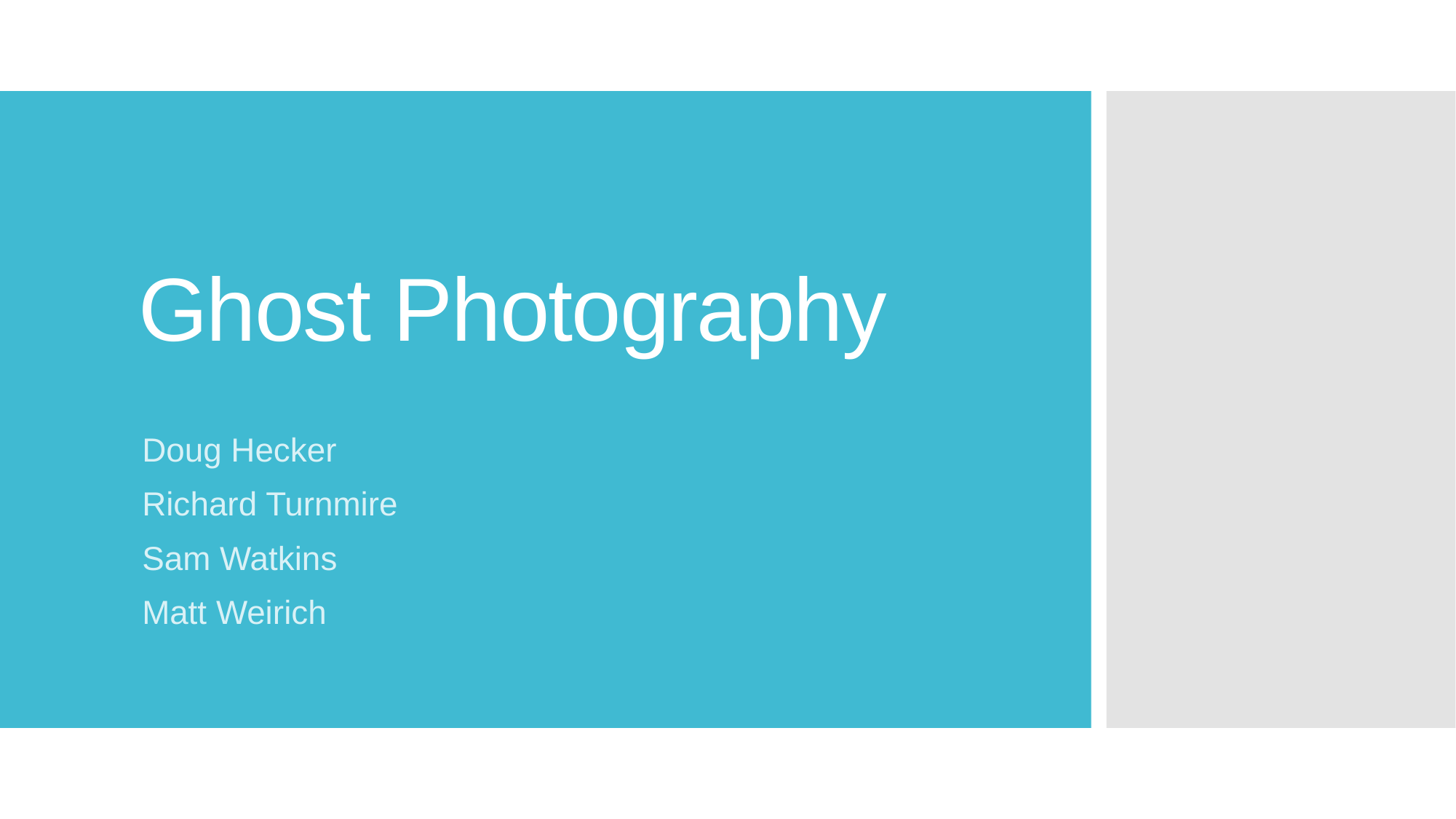

# Ghost Photography
Doug Hecker
Richard Turnmire
Sam Watkins
Matt Weirich